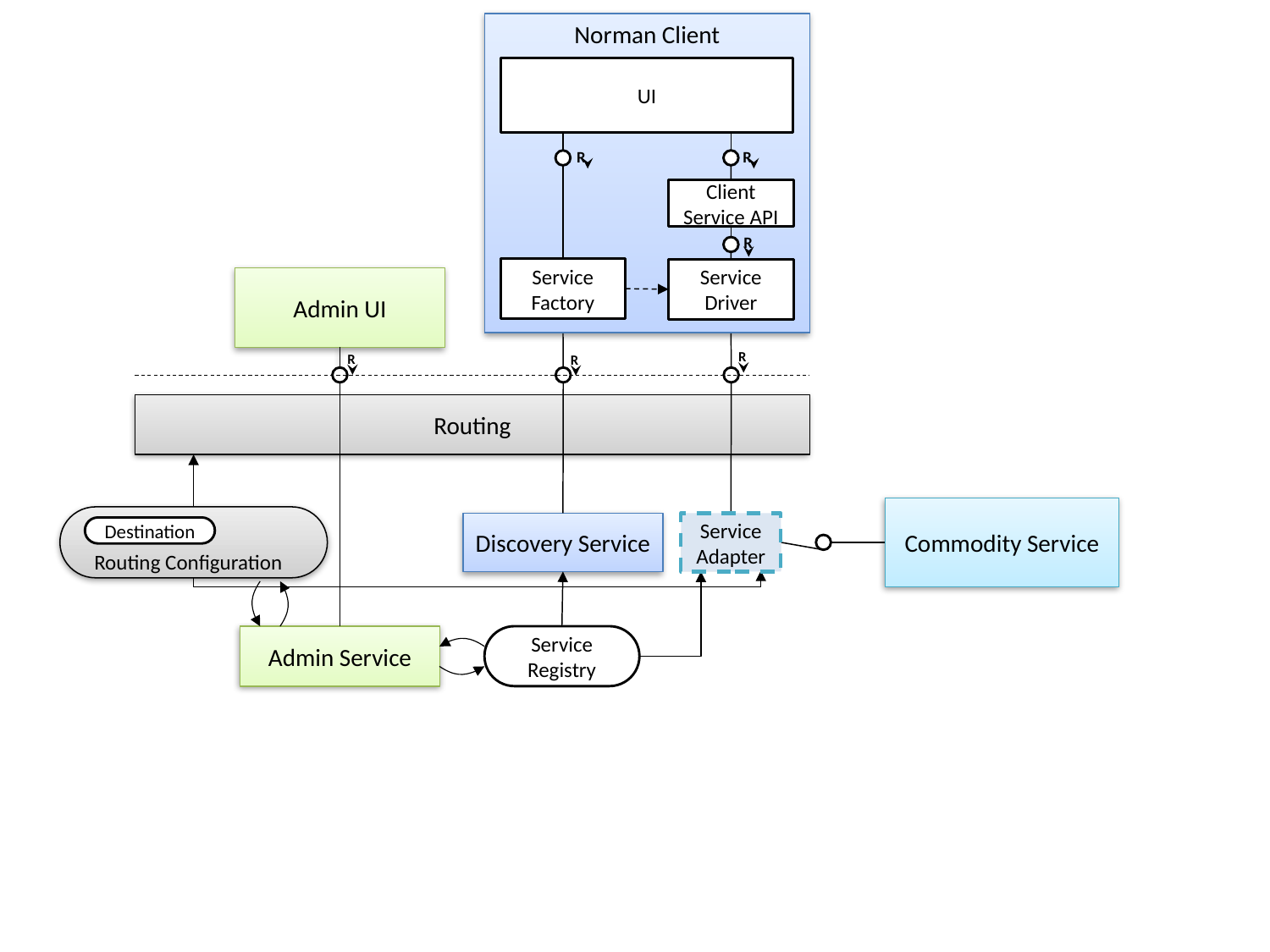

Norman Client
UI

R

R

Client Service API
R

Service Factory
Service Driver
Admin UI

R

R

R

Routing

Commodity Service

Discovery Service
Service Adapter

Destination

Routing Configuration

Service Registry
Admin Service